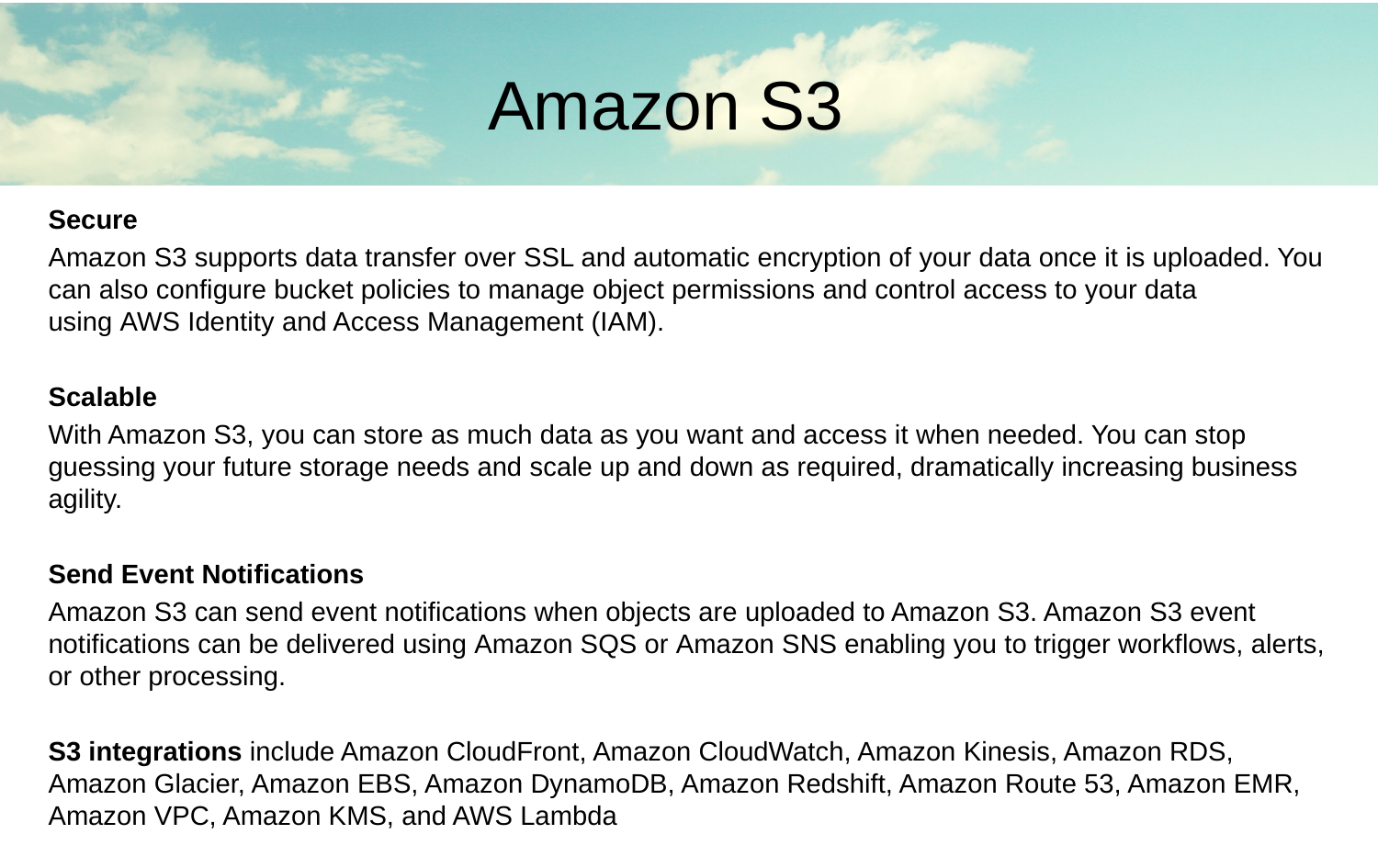

Amazon S3
Secure
Amazon S3 supports data transfer over SSL and automatic encryption of your data once it is uploaded. You can also configure bucket policies to manage object permissions and control access to your data using AWS Identity and Access Management (IAM).

Scalable
With Amazon S3, you can store as much data as you want and access it when needed. You can stop guessing your future storage needs and scale up and down as required, dramatically increasing business agility.

Send Event Notifications
Amazon S3 can send event notifications when objects are uploaded to Amazon S3. Amazon S3 event notifications can be delivered using Amazon SQS or Amazon SNS enabling you to trigger workflows, alerts, or other processing.

S3 integrations include Amazon CloudFront, Amazon CloudWatch, Amazon Kinesis, Amazon RDS, Amazon Glacier, Amazon EBS, Amazon DynamoDB, Amazon Redshift, Amazon Route 53, Amazon EMR, Amazon VPC, Amazon KMS, and AWS Lambda

#